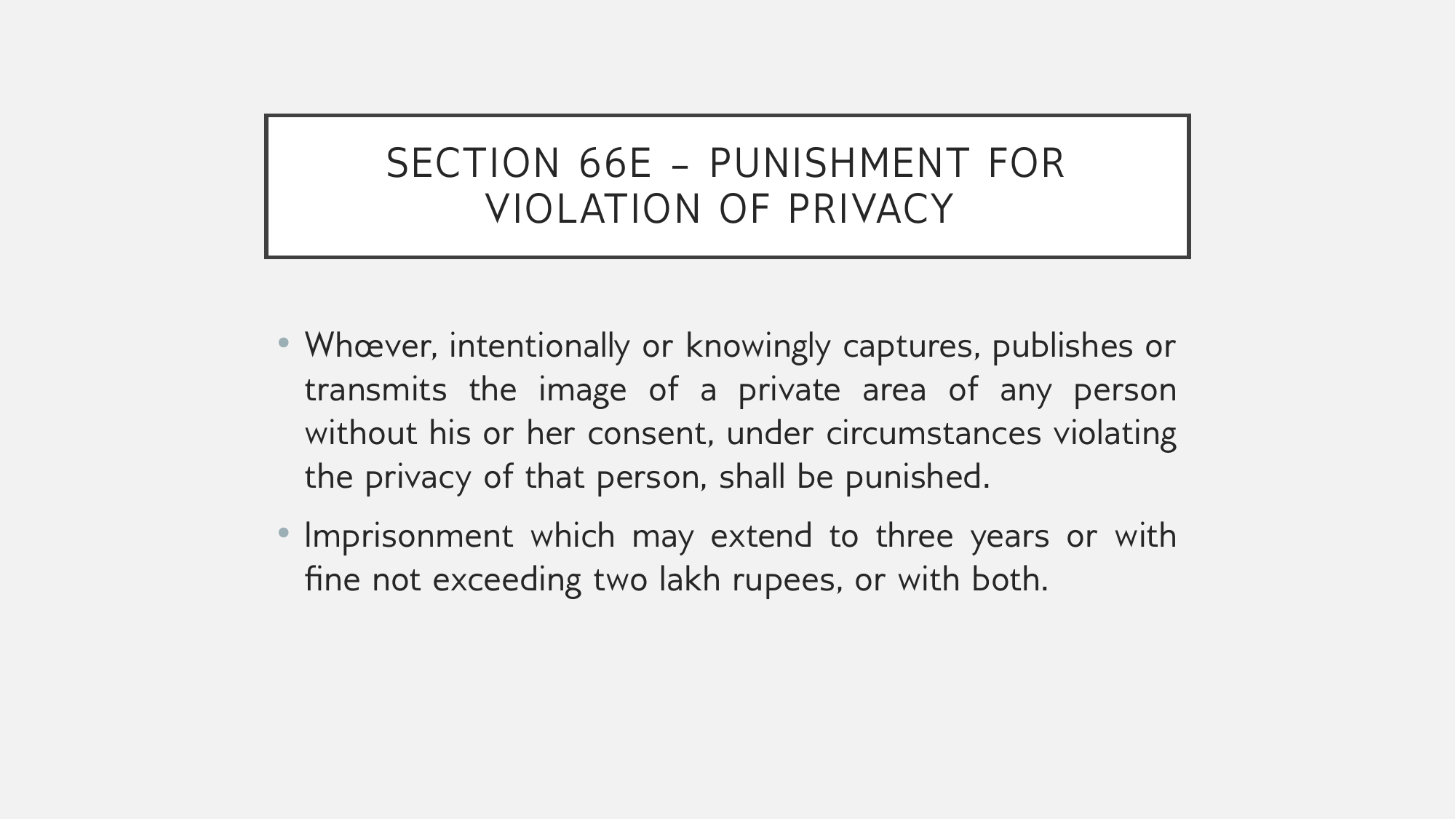

# Section 66E – punishment for violation of privacy
Whoever, intentionally or knowingly captures, publishes or transmits the image of a private area of any person without his or her consent, under circumstances violating the privacy of that person, shall be punished.
Imprisonment which may extend to three years or with fine not exceeding two lakh rupees, or with both.